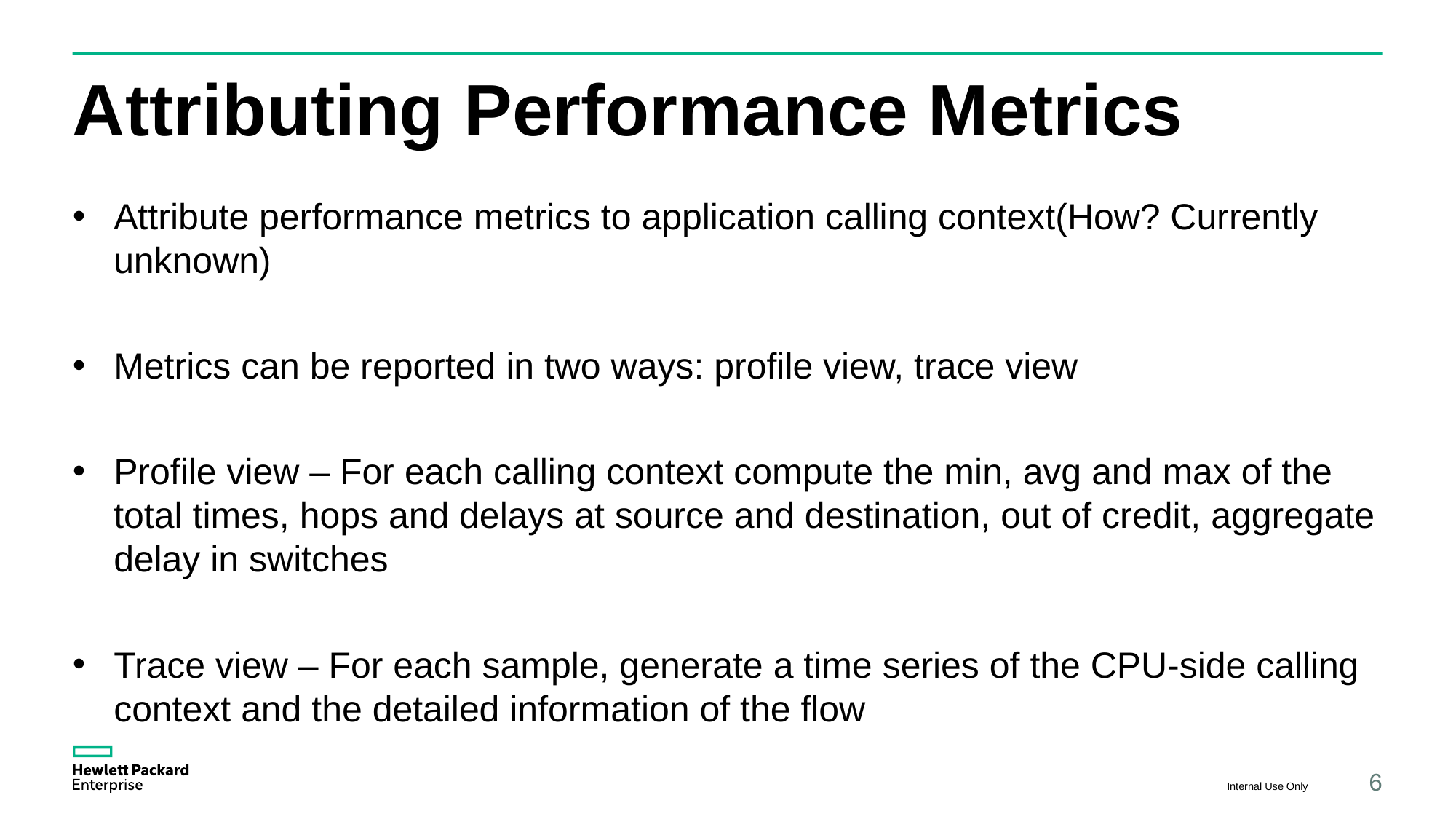

# Attributing Performance Metrics
Attribute performance metrics to application calling context(How? Currently unknown)

Metrics can be reported in two ways: profile view, trace view

Profile view – For each calling context compute the min, avg and max of the total times, hops and delays at source and destination, out of credit, aggregate delay in switches

Trace view – For each sample, generate a time series of the CPU-side calling context and the detailed information of the flow
Internal Use Only
6